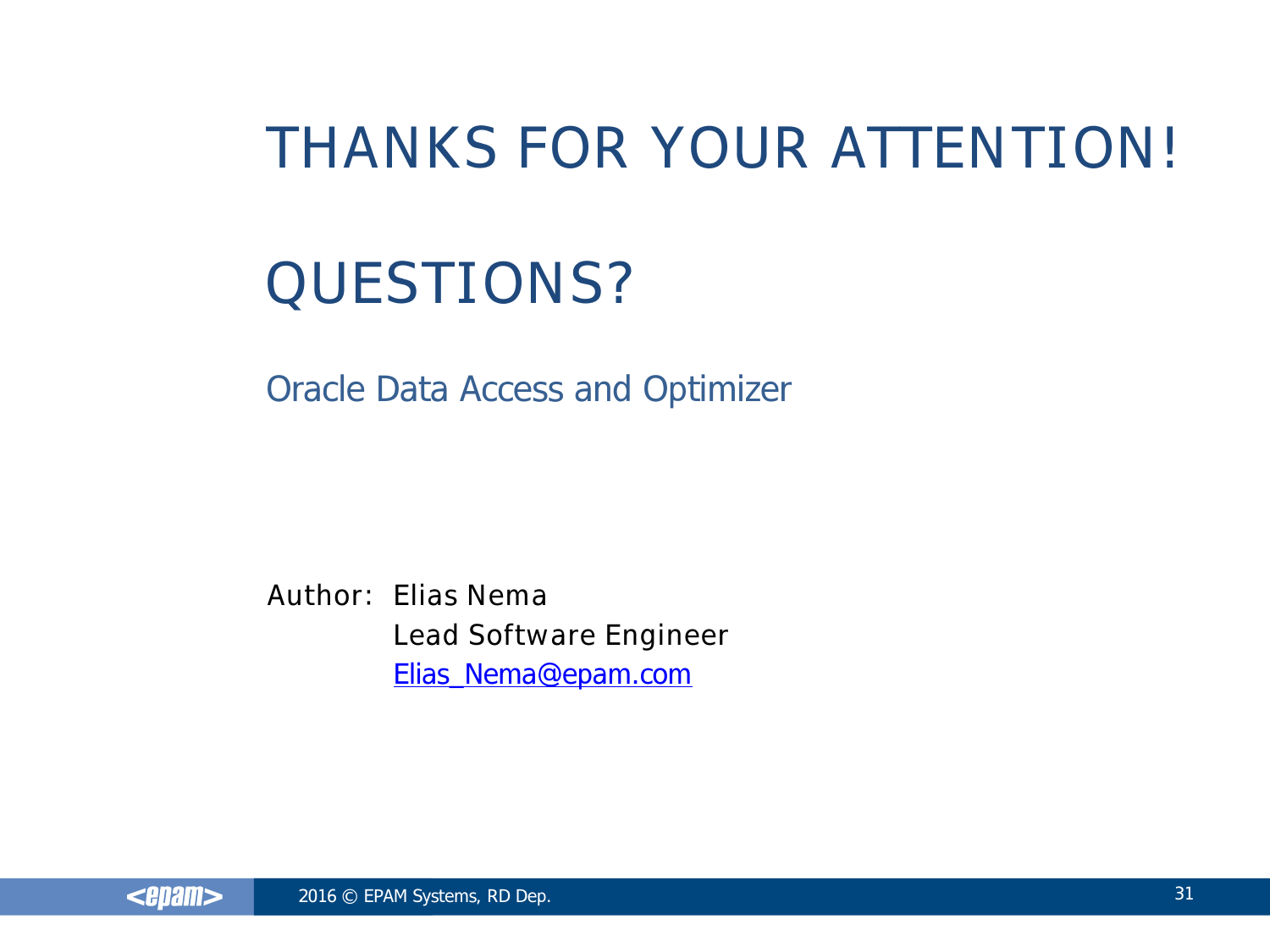

Oracle Data Access and Optimizer
Elias Nema
Lead Software Engineer
Elias_Nema@epam.com
31
2016 © EPAM Systems, RD Dep.